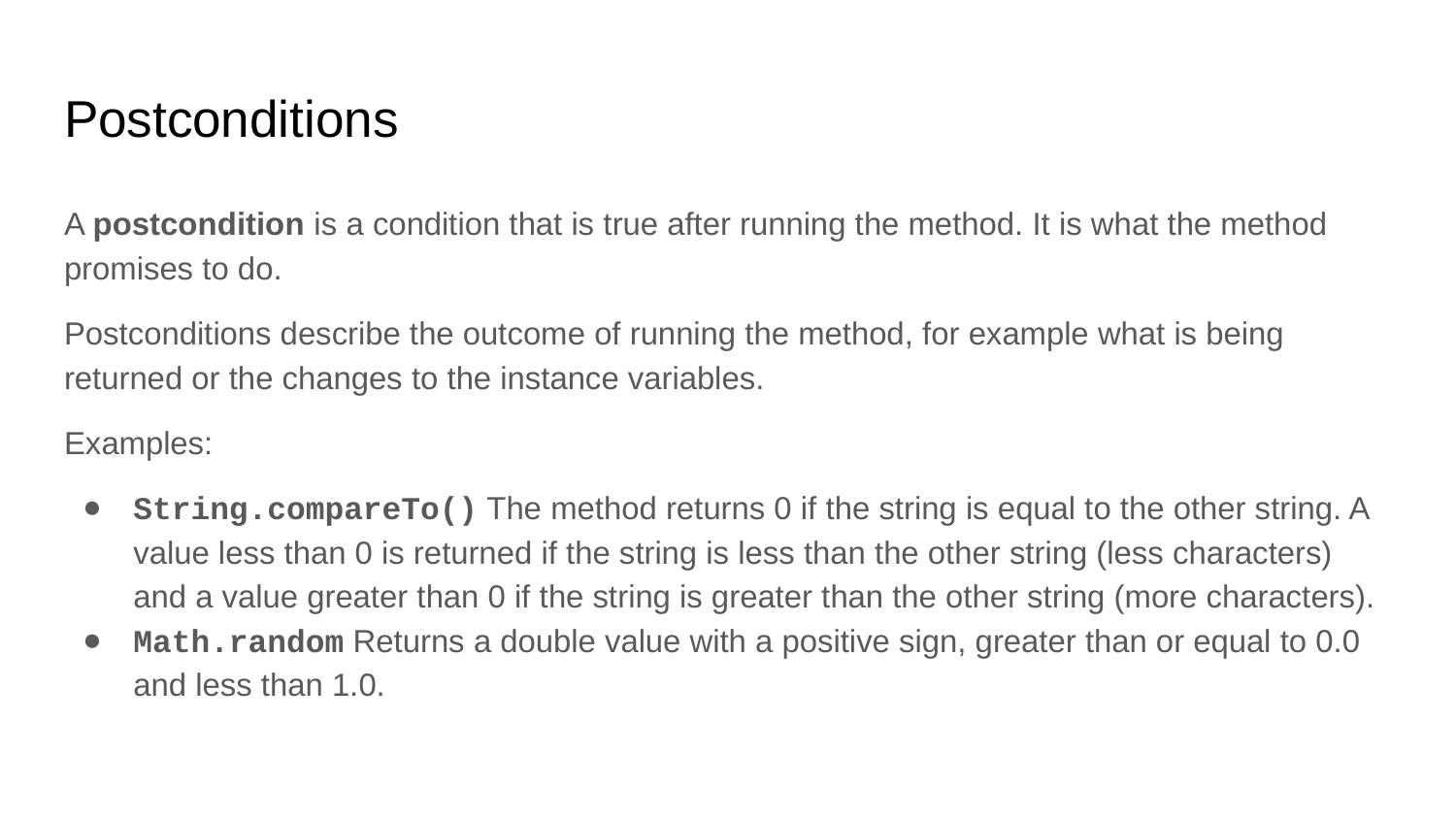

# Postconditions
A postcondition is a condition that is true after running the method. It is what the method promises to do.
Postconditions describe the outcome of running the method, for example what is being returned or the changes to the instance variables.
Examples:
String.compareTo() The method returns 0 if the string is equal to the other string. A value less than 0 is returned if the string is less than the other string (less characters) and a value greater than 0 if the string is greater than the other string (more characters).
Math.random Returns a double value with a positive sign, greater than or equal to 0.0 and less than 1.0.